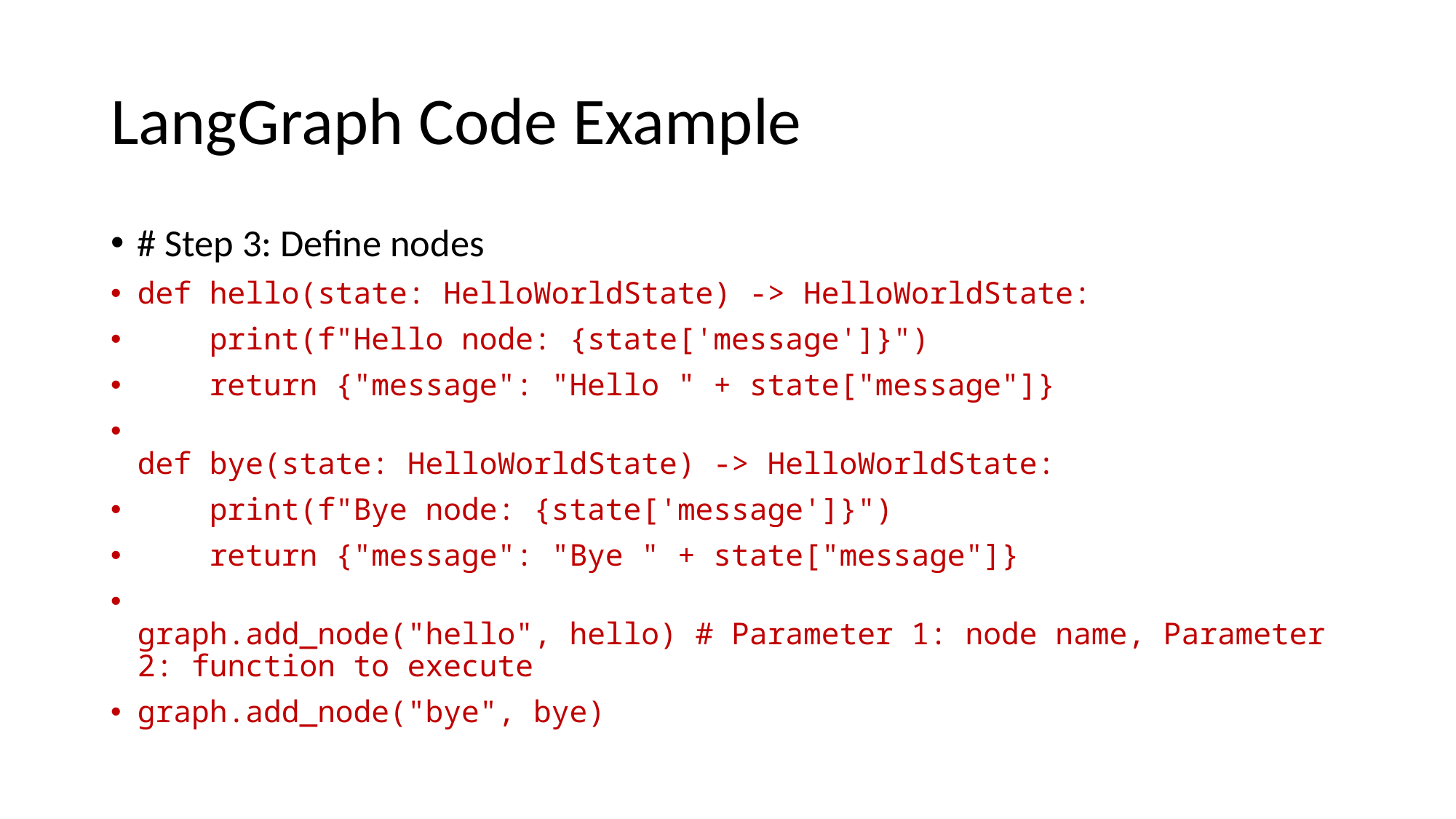

# LangGraph Code Example
# Step 3: Define nodes
def hello(state: HelloWorldState) -> HelloWorldState:
    print(f"Hello node: {state['message']}")
    return {"message": "Hello " + state["message"]}
def bye(state: HelloWorldState) -> HelloWorldState:
    print(f"Bye node: {state['message']}")
    return {"message": "Bye " + state["message"]}
graph.add_node("hello", hello) # Parameter 1: node name, Parameter 2: function to execute
graph.add_node("bye", bye)